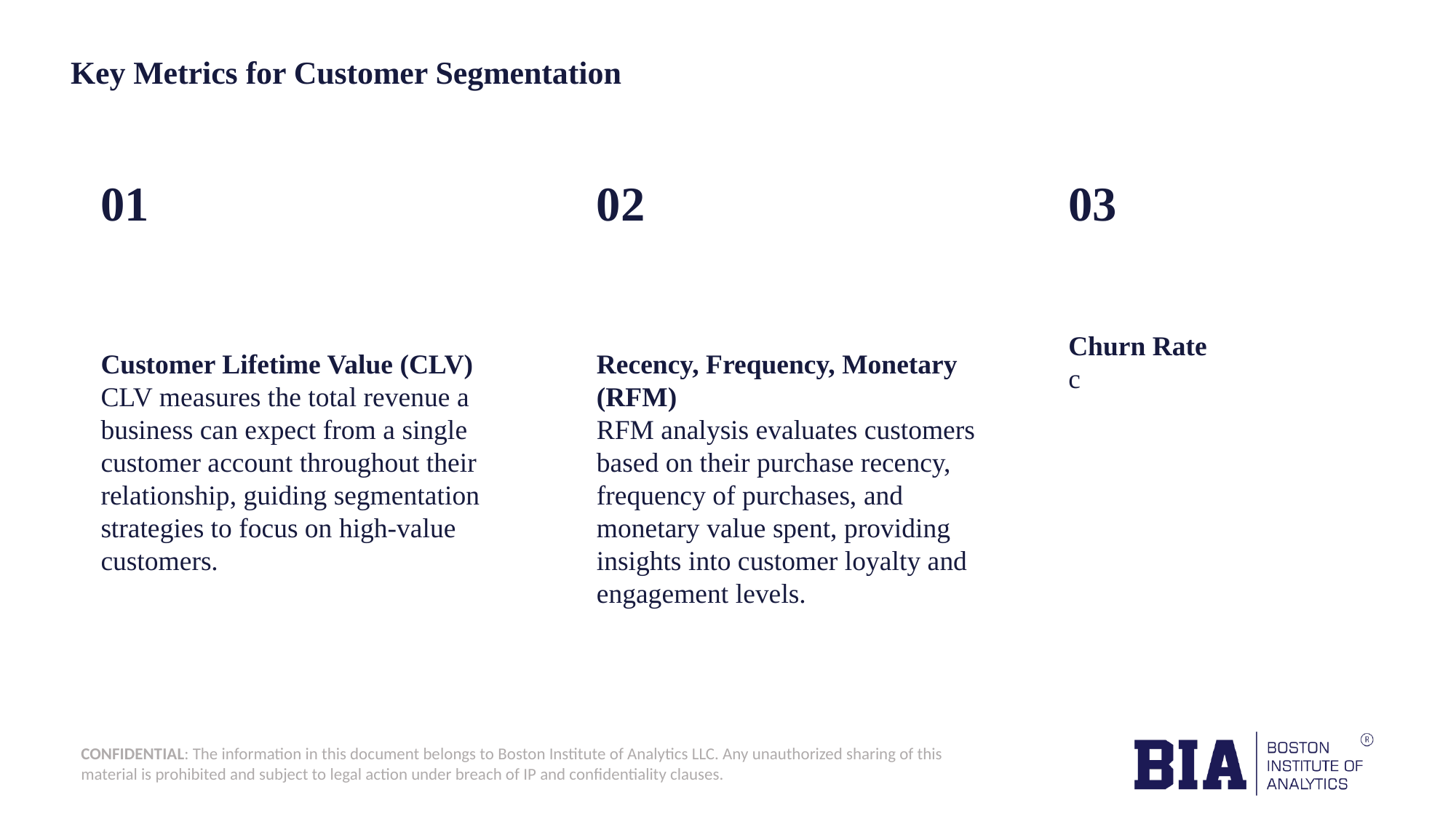

# Key Metrics for Customer Segmentation
01

Customer Lifetime Value (CLV)
CLV measures the total revenue a business can expect from a single customer account throughout their relationship, guiding segmentation strategies to focus on high-value customers.
02

Recency, Frequency, Monetary (RFM)
RFM analysis evaluates customers based on their purchase recency, frequency of purchases, and monetary value spent, providing insights into customer loyalty and engagement levels.

03

Churn Rate
c